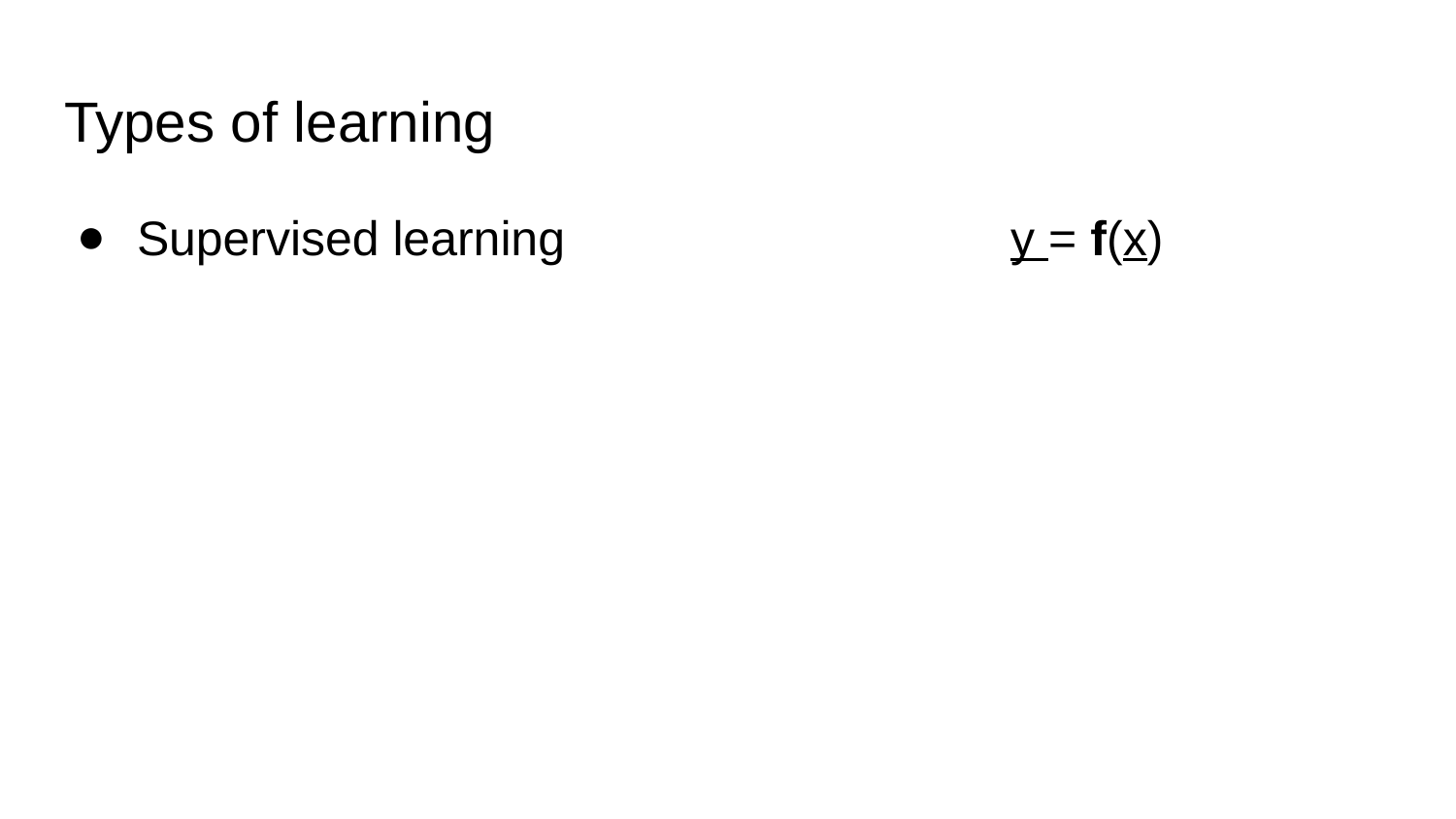

# Types of learning
Supervised learning   			y = f(x)